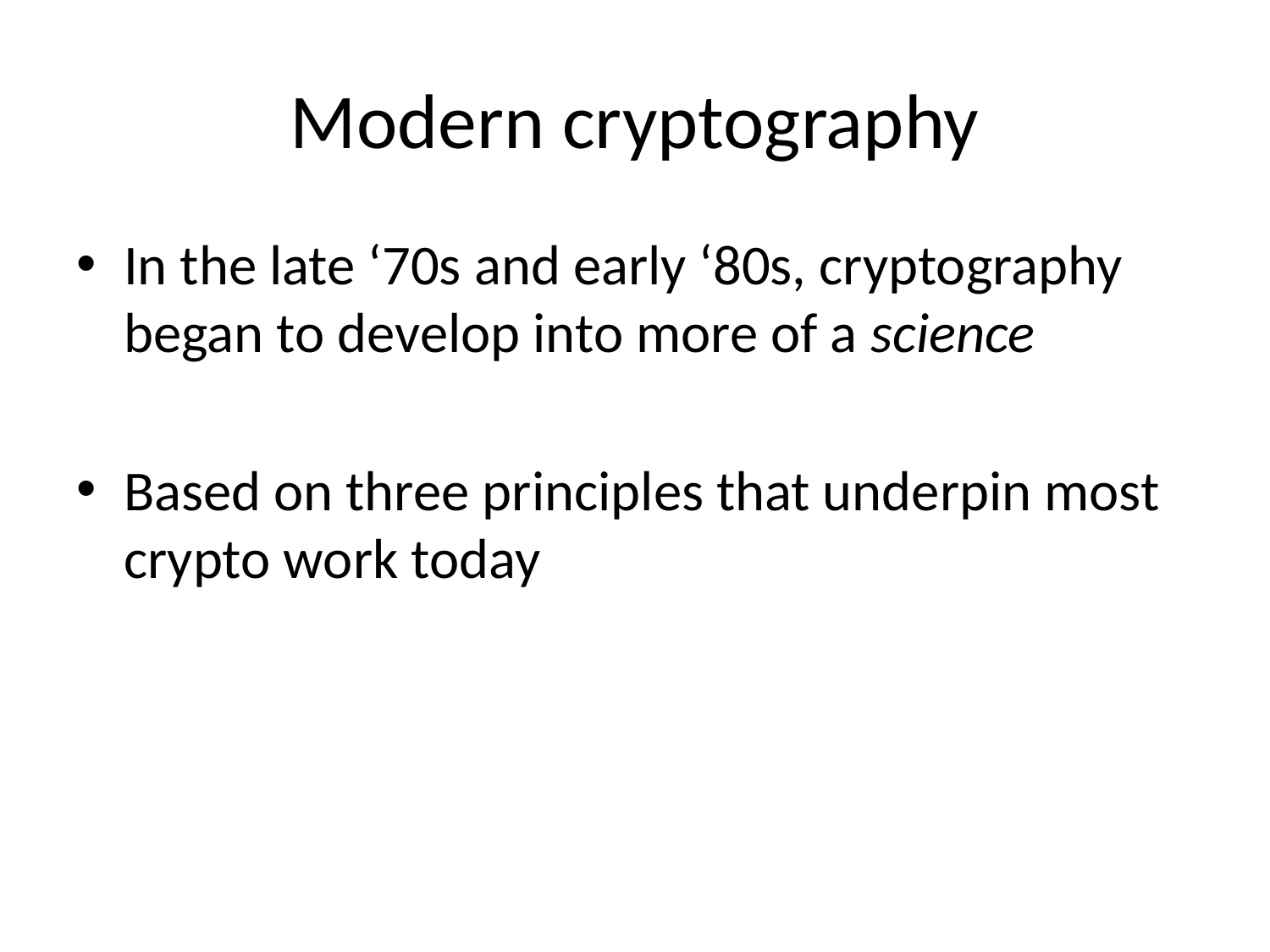

# Modern cryptography
In the late ‘70s and early ‘80s, cryptography began to develop into more of a science

Based on three principles that underpin most crypto work today